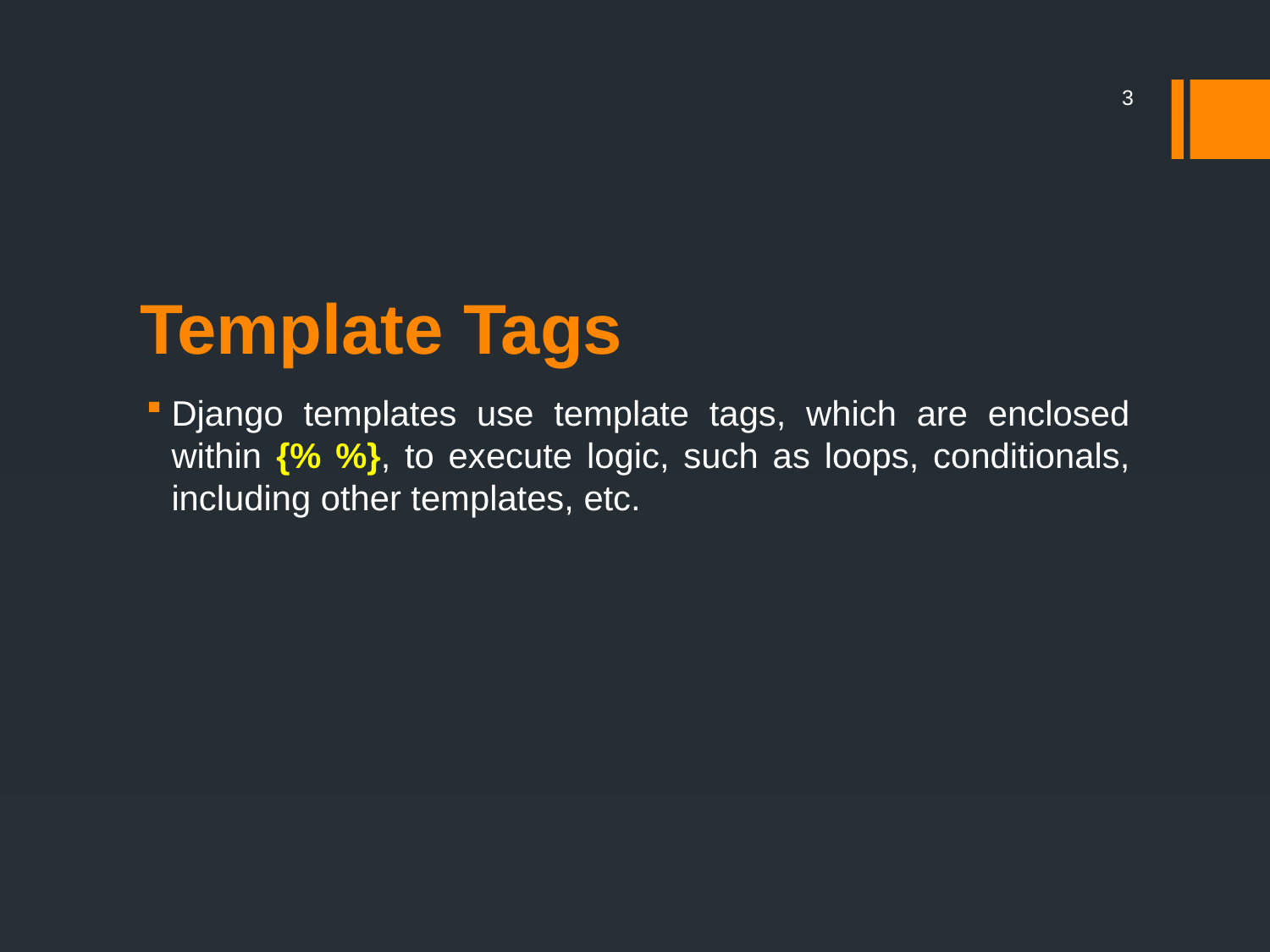

3
# Template Tags
Django templates use template tags, which are enclosed within {% %}, to execute logic, such as loops, conditionals, including other templates, etc.